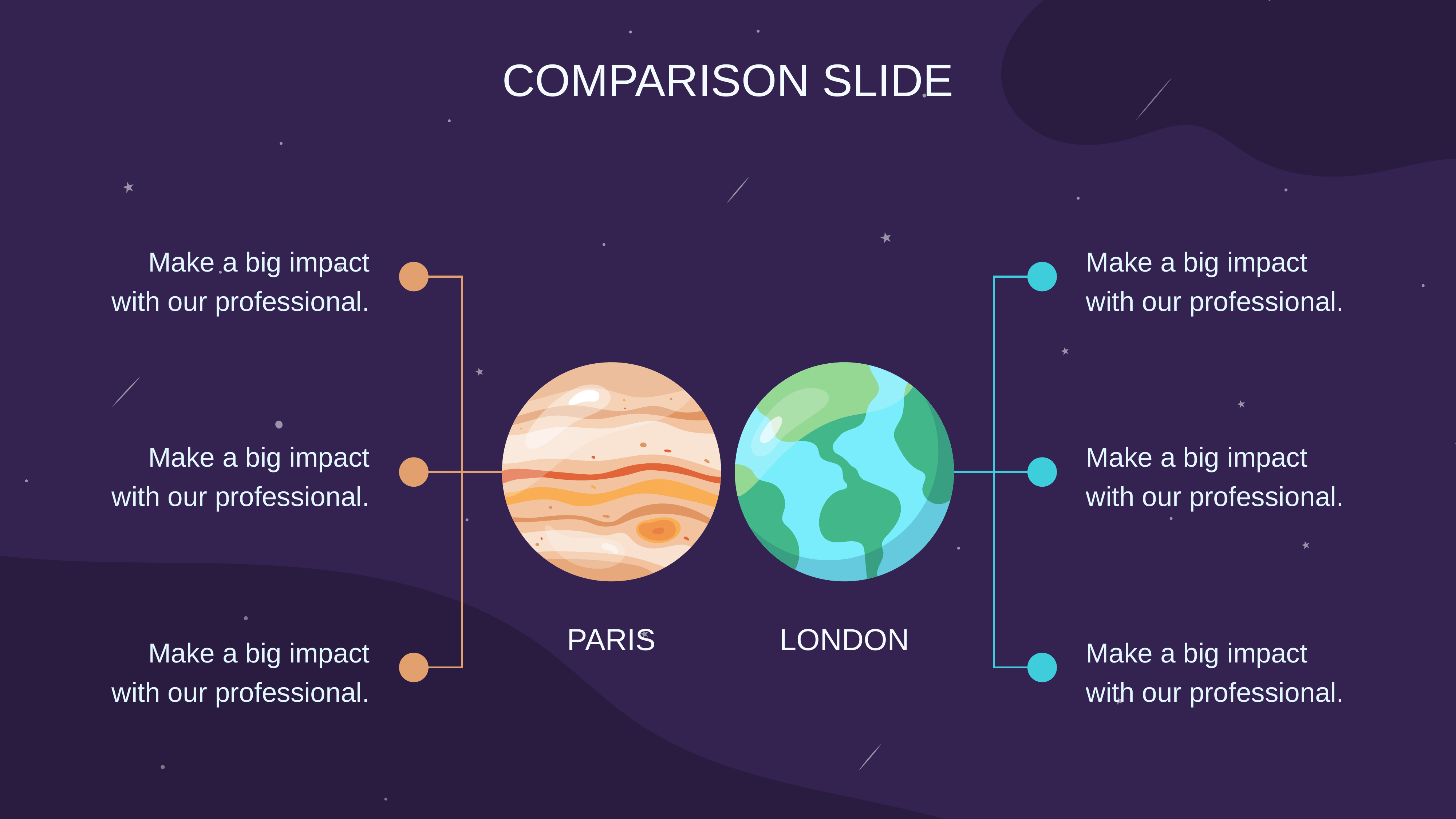

COMPARISON SLIDE
Make a big impact with our professional.
Make a big impact with our professional.

Make a big impact with our professional.
Make a big impact with our professional.
PARIS
LONDON
Make a big impact with our professional.
Make a big impact with our professional.